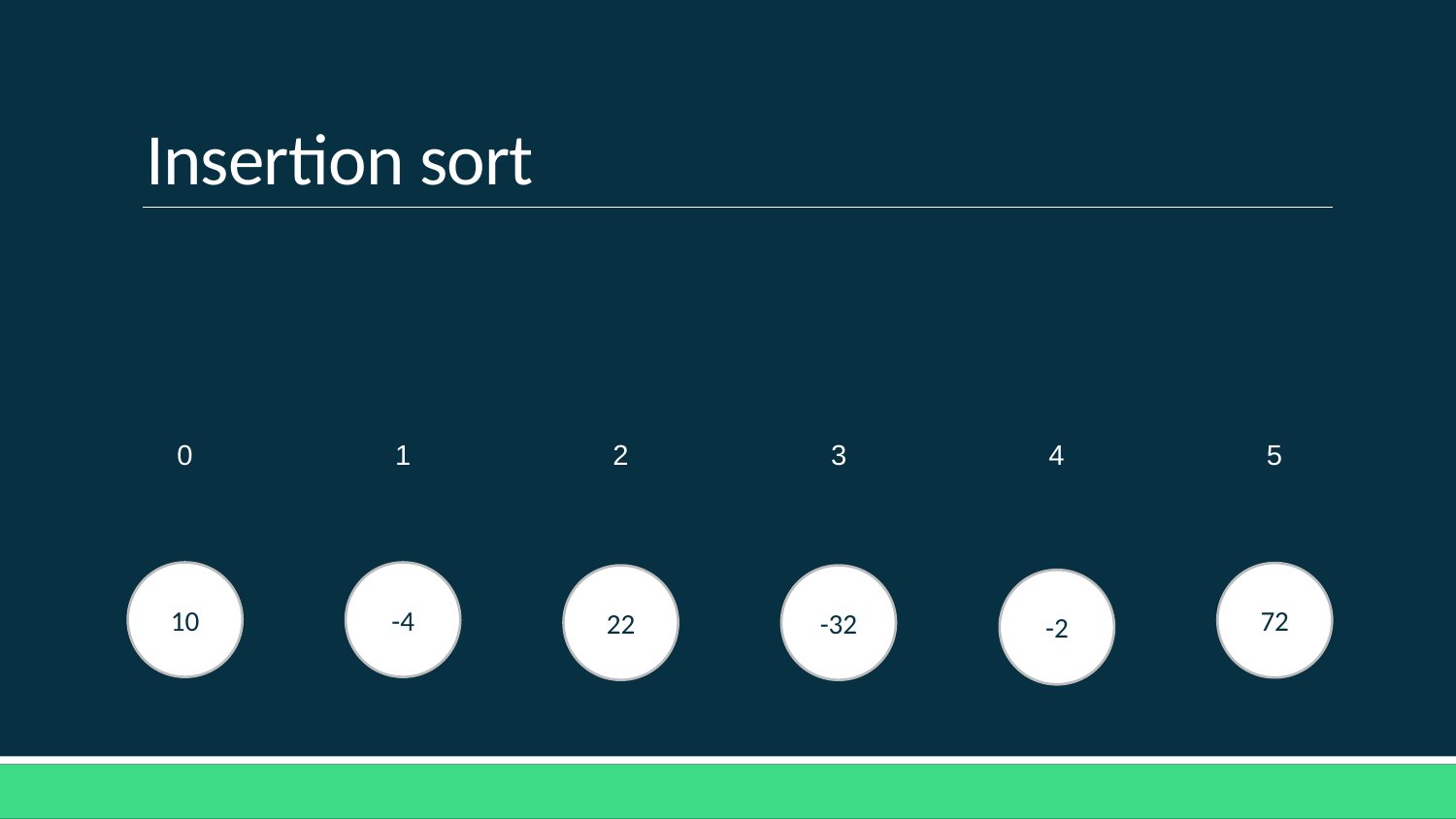

# Insertion sort
4
5
3
2
1
0
10
-4
72
22
-32
-2